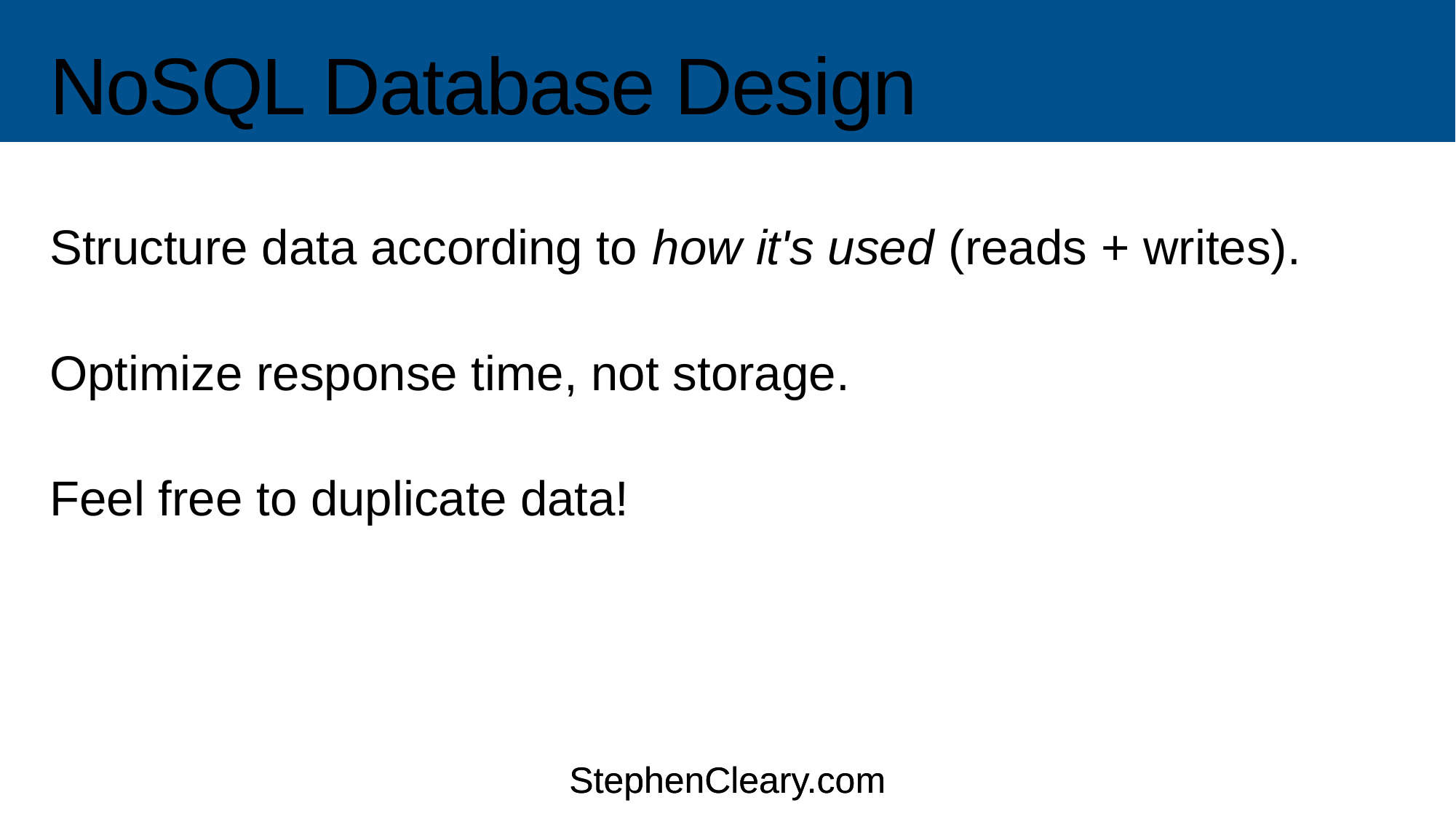

# NoSQL Database Design

Structure data according to how it's used (reads + writes).

Optimize response time, not storage.

Feel free to duplicate data!